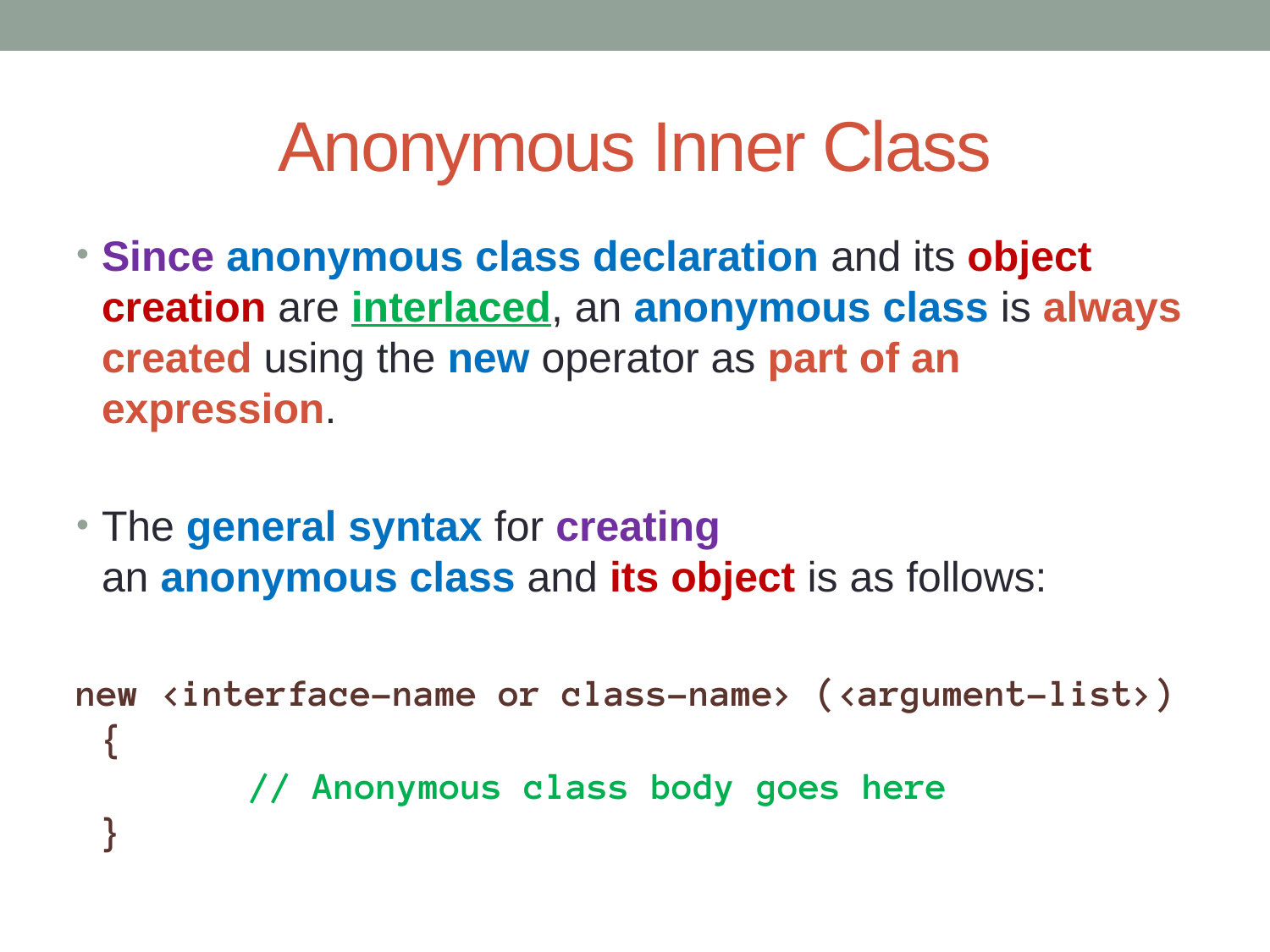

# Anonymous Inner Class
Since anonymous class declaration and its object creation are interlaced, an anonymous class is always created using the new operator as part of an expression.

The general syntax for creating an anonymous class and its object is as follows:

new <interface-name or class-name> (<argument-list>) {
       // Anonymous class body goes here
}